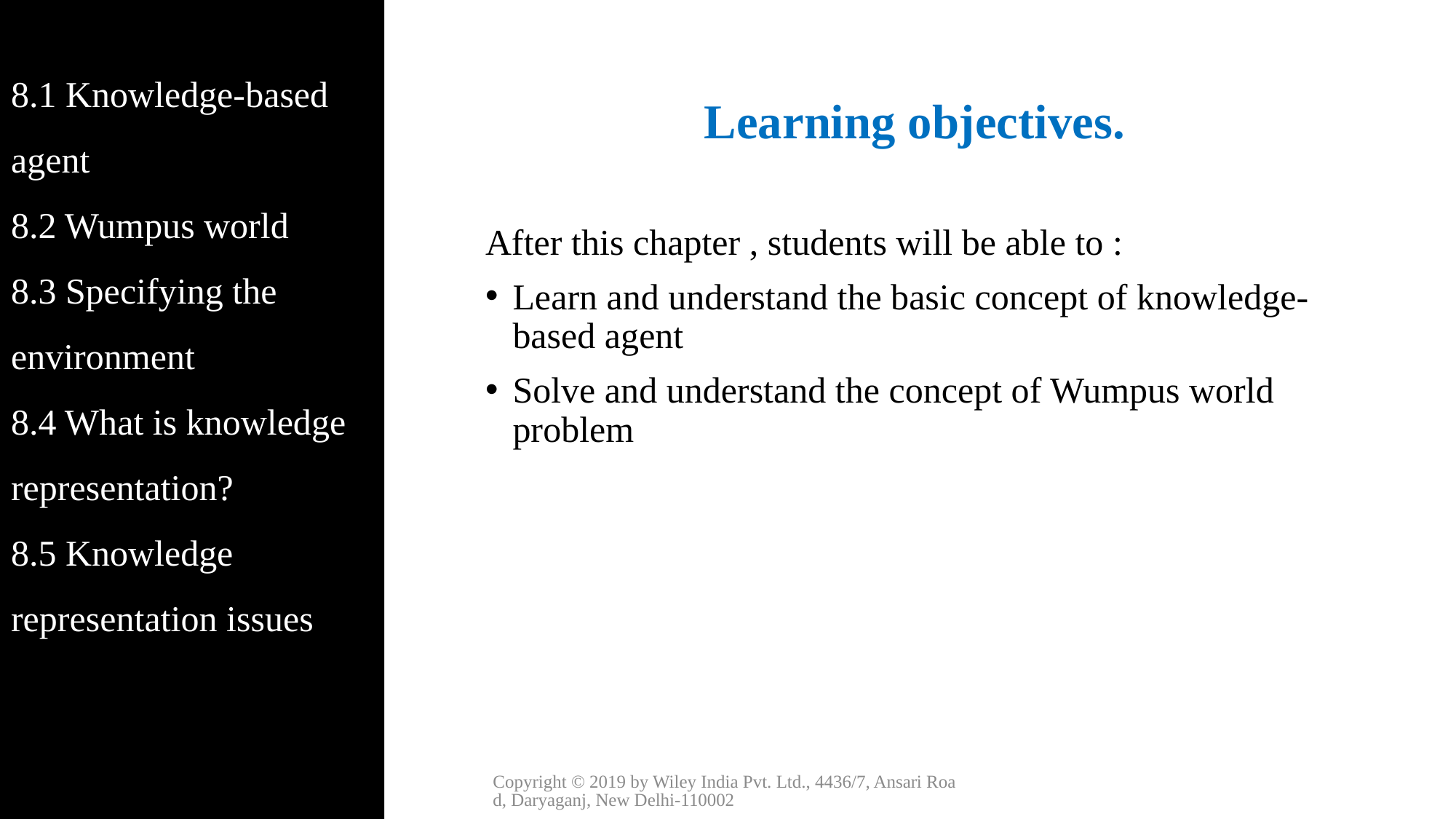

8.1 Knowledge-based agent
8.2 Wumpus world
8.3 Specifying the environment
8.4 What is knowledge representation?
8.5 Knowledge representation issues

# Learning objectives.
After this chapter , students will be able to :
Learn and understand the basic concept of knowledge-based agent
Solve and understand the concept of Wumpus world problem

Copyright © 2019 by Wiley India Pvt. Ltd., 4436/7, Ansari Road, Daryaganj, New Delhi-110002